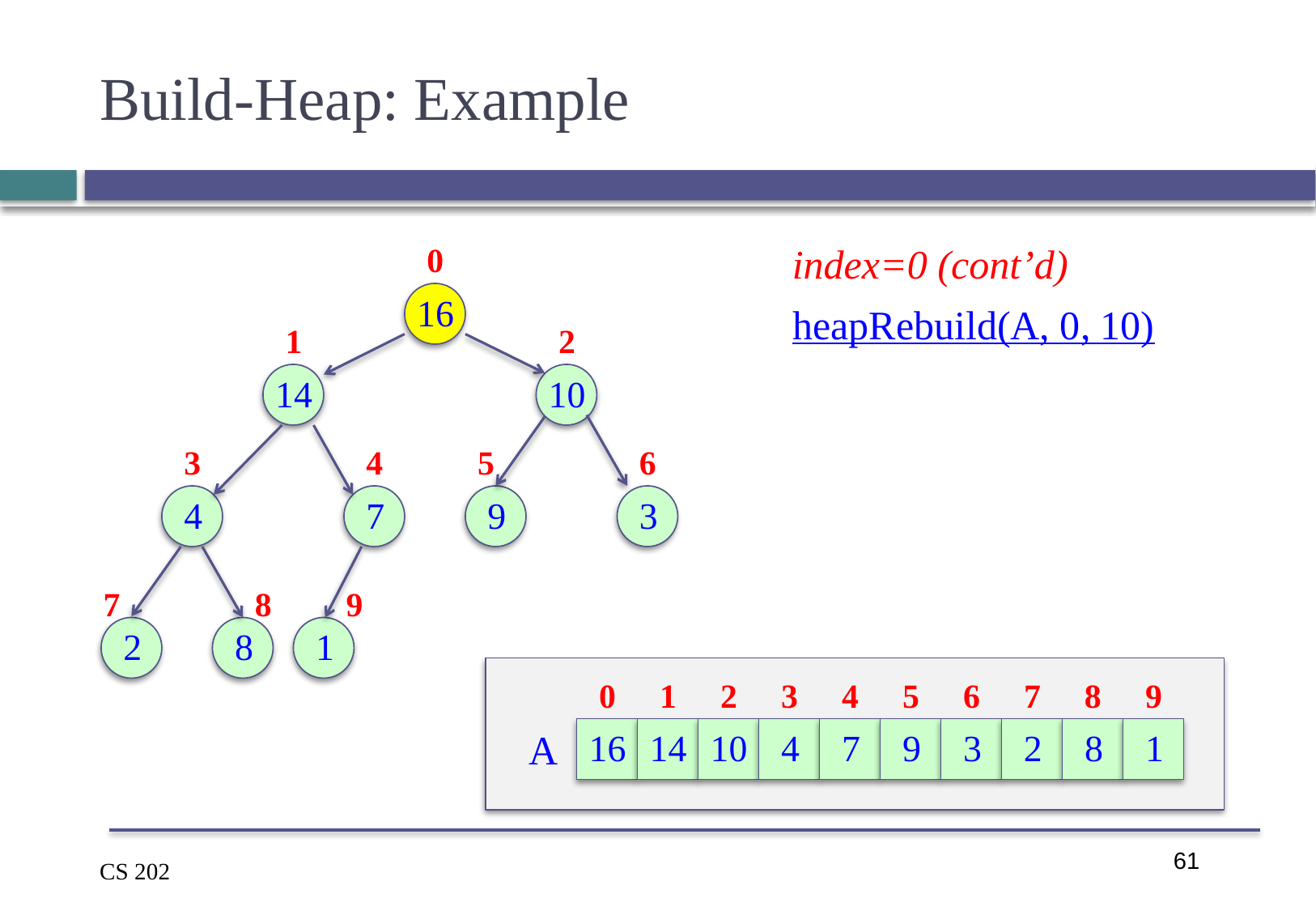

# Build-Heap: Example
0
index=0 (cont’d)

16
heapRebuild(A, 0, 10)
1
2

14
10
3
4
5
6

9

4
7
3
7
8
9

2
8
1

0
1
2
3
4
5
6
7
8
9

9

A
16
14
10
4
7
3
2
8
1